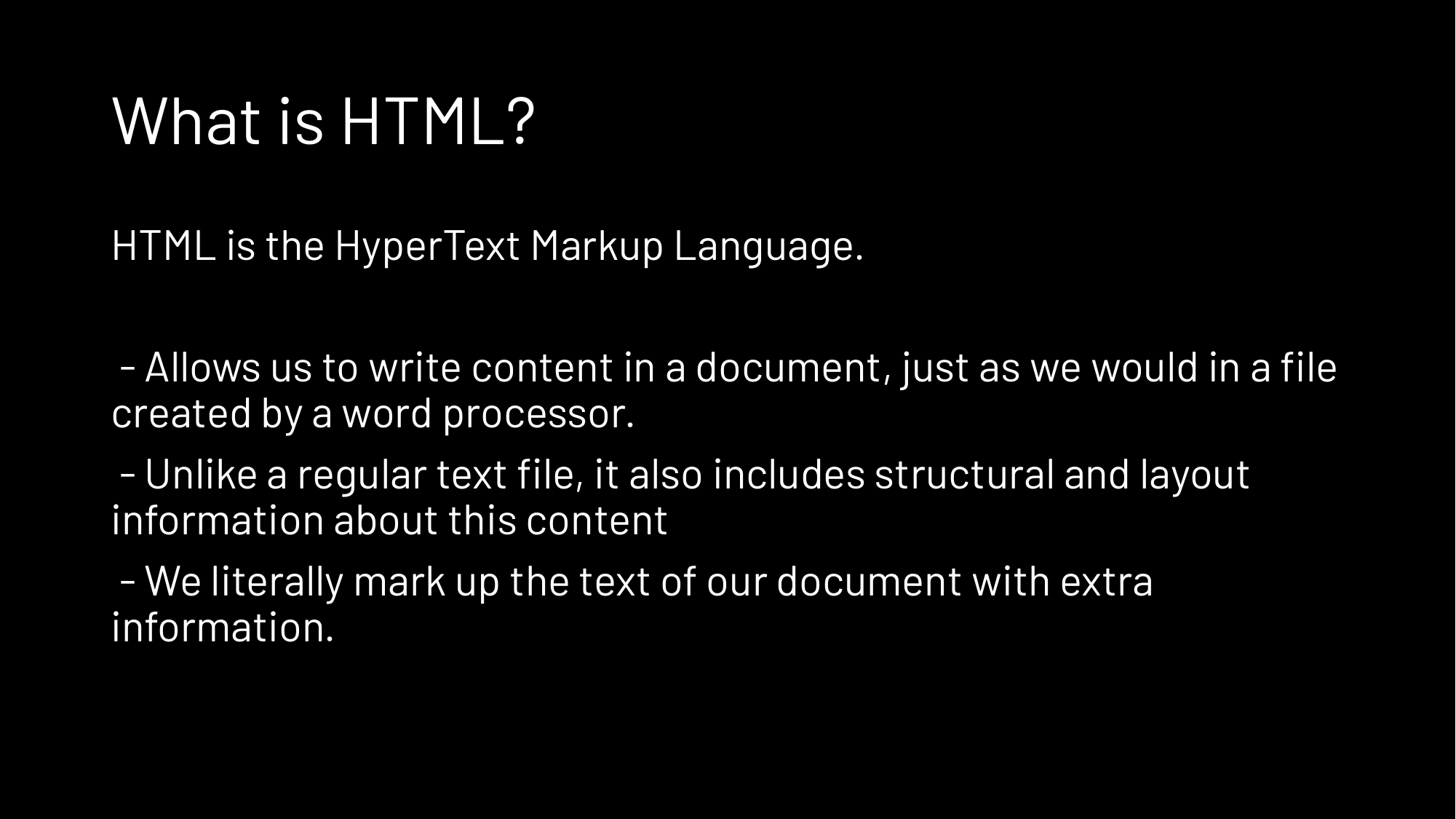

# What is HTML?
HTML is the HyperText Markup Language.

 - Allows us to write content in a document, just as we would in a file created by a word processor.
 - Unlike a regular text file, it also includes structural and layout information about this content
 - We literally mark up the text of our document with extra information.